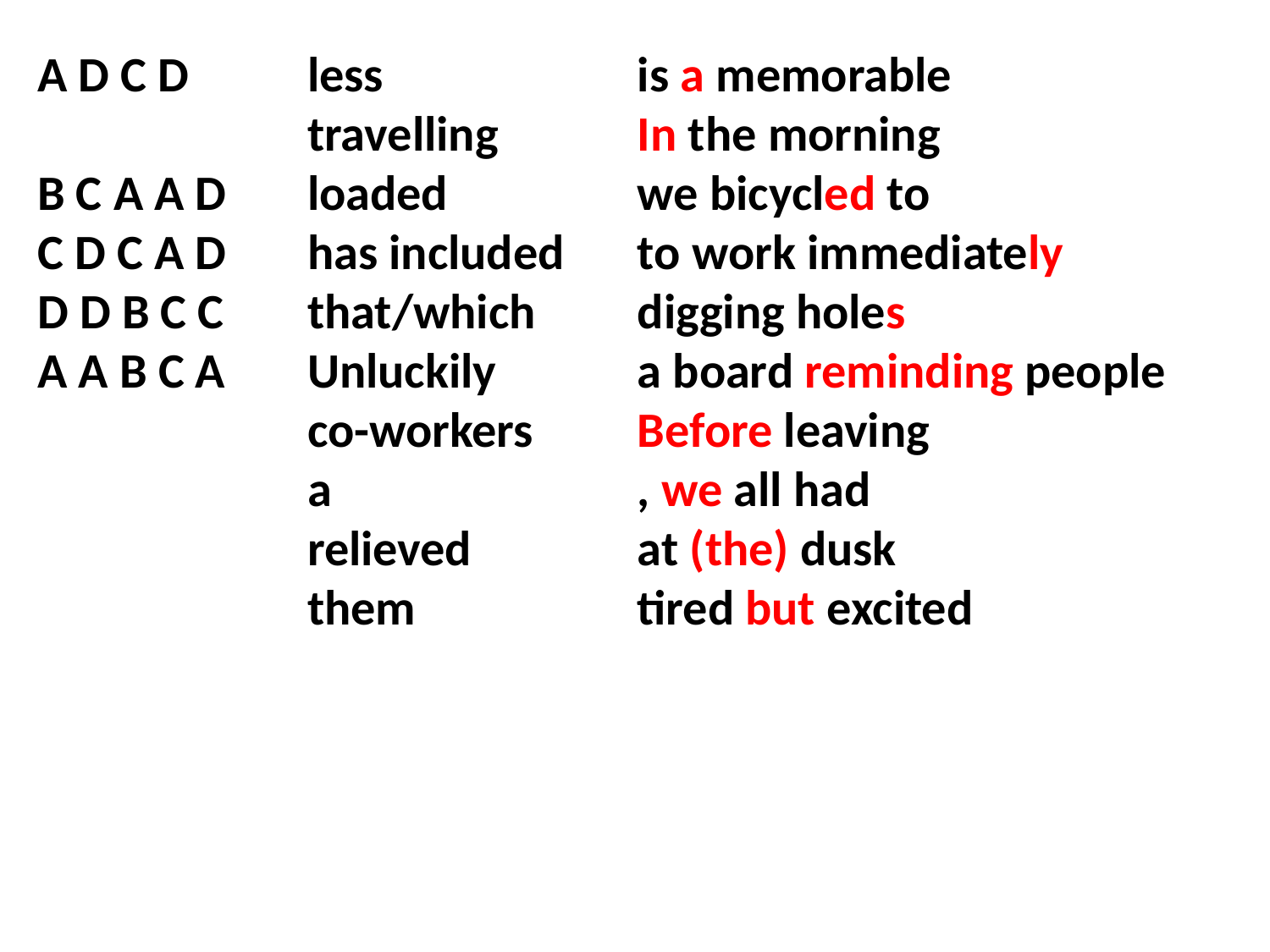

A D C D

B C A A D
C D C A D
D D B C C
A A B C A
less
travelling
loaded
has included
that/which
Unluckily
co-workers
a
relieved
them
is a memorable
In the morning
we bicycled to
to work immediately
digging holes
a board reminding people
Before leaving
, we all had
at (the) dusk
tired but excited